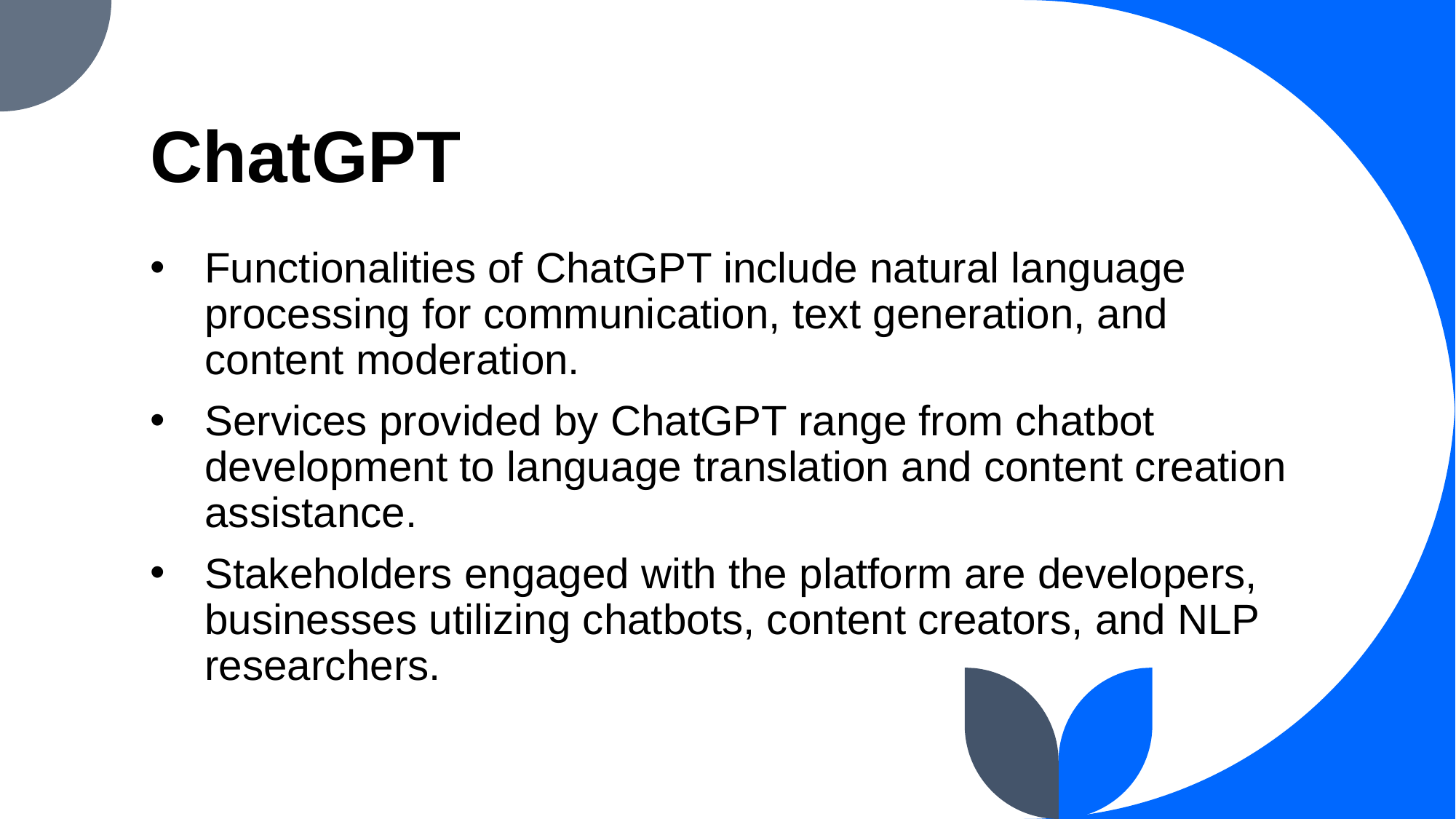

# ChatGPT
Functionalities of ChatGPT include natural language processing for communication, text generation, and content moderation.
Services provided by ChatGPT range from chatbot development to language translation and content creation assistance.
Stakeholders engaged with the platform are developers, businesses utilizing chatbots, content creators, and NLP researchers.